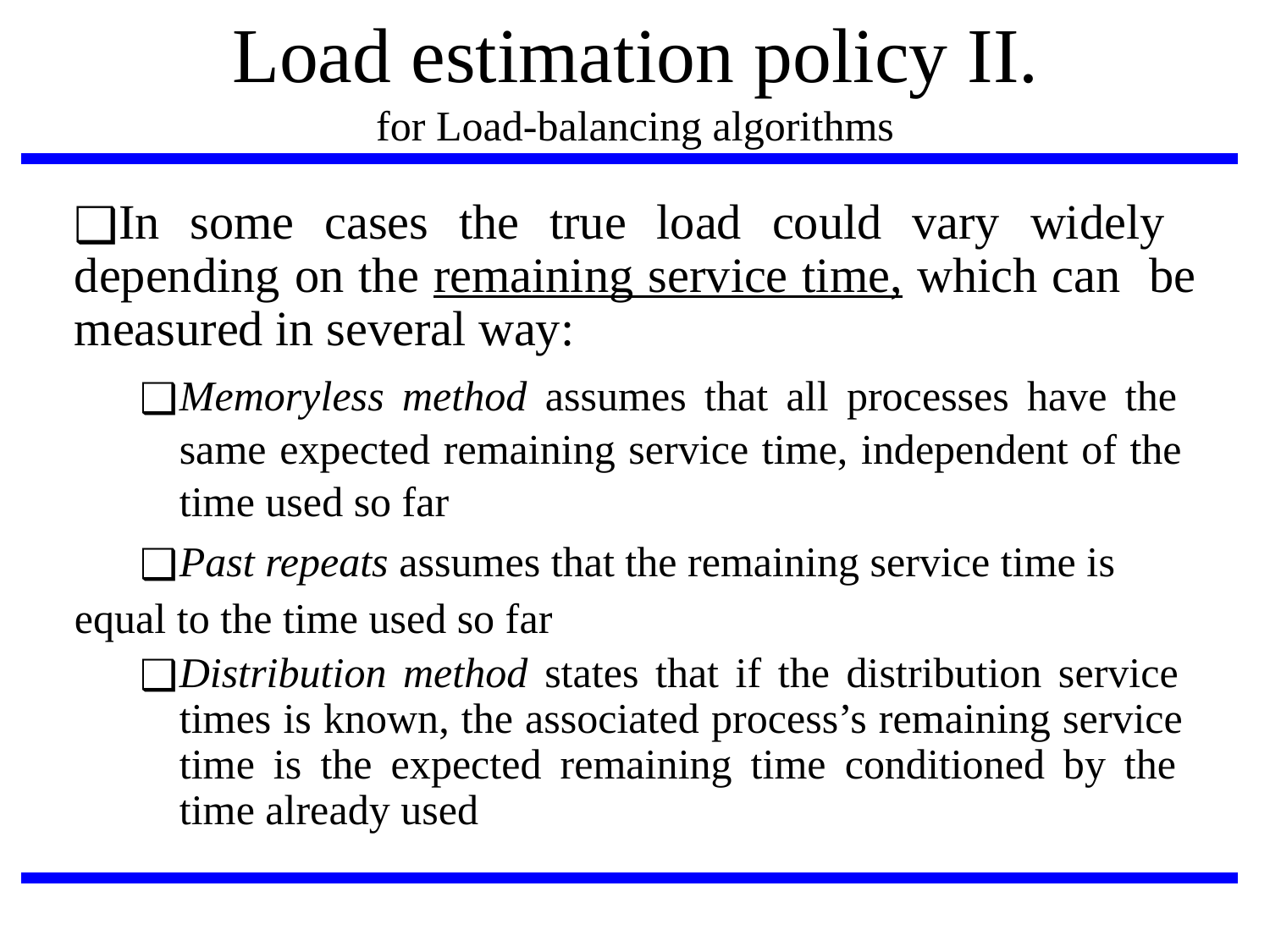

# Load estimation policy II.
for Load-balancing algorithms

In some cases the true load could vary widely  depending on the remaining service time, which can  be measured in several way:
Memoryless method assumes that all processes have the  same expected remaining service time, independent of the  time used so far
Past repeats assumes that the remaining service time is
equal to the time used so far
Distribution method states that if the distribution service  times is known, the associated process’s remaining service  time is the expected remaining time conditioned by the  time already used